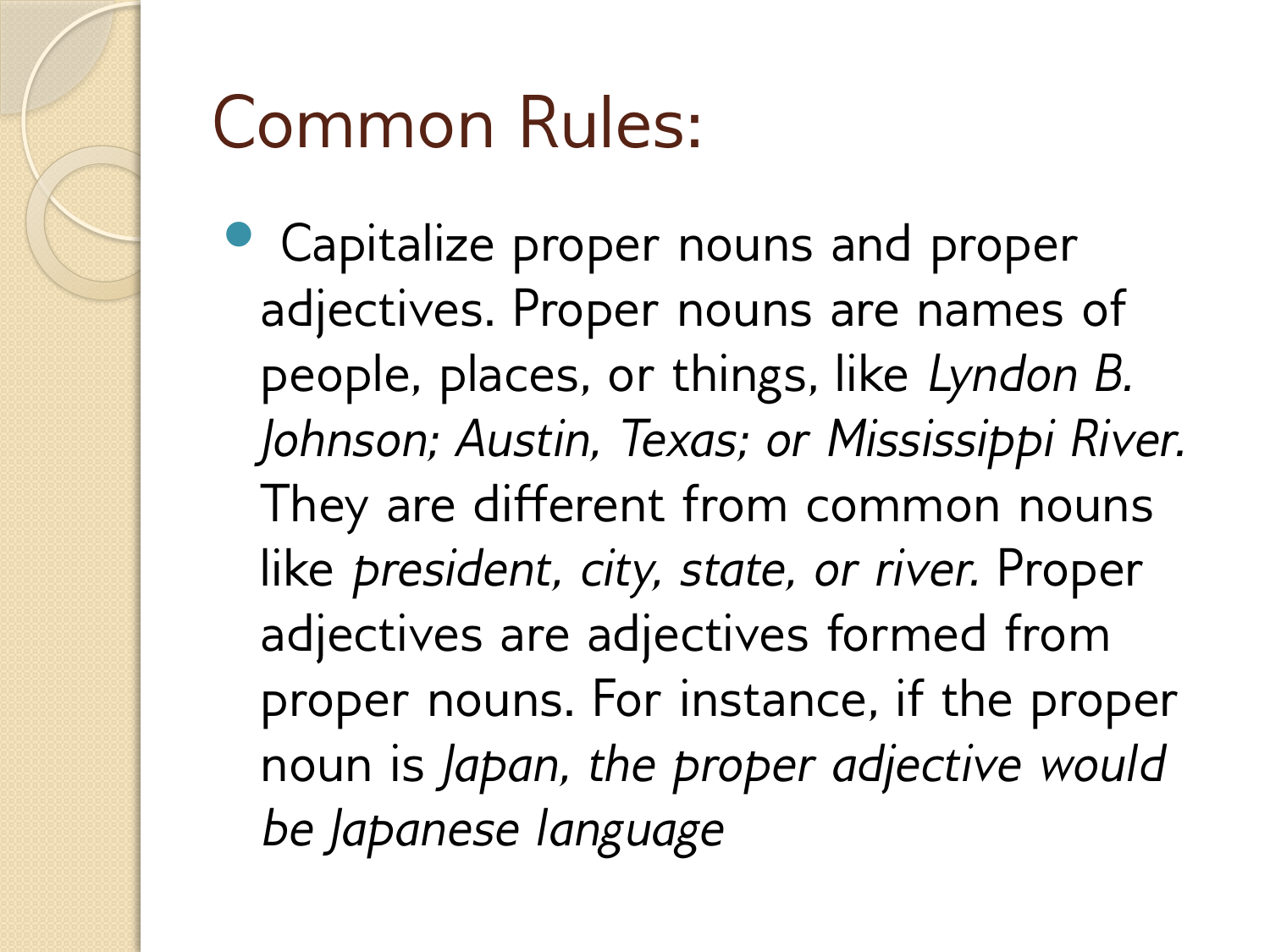

# Common Rules:
 Capitalize proper nouns and proper adjectives. Proper nouns are names of people, places, or things, like Lyndon B. Johnson; Austin, Texas; or Mississippi River. They are different from common nouns like president, city, state, or river. Proper adjectives are adjectives formed from proper nouns. For instance, if the proper noun is Japan, the proper adjective would be Japanese language